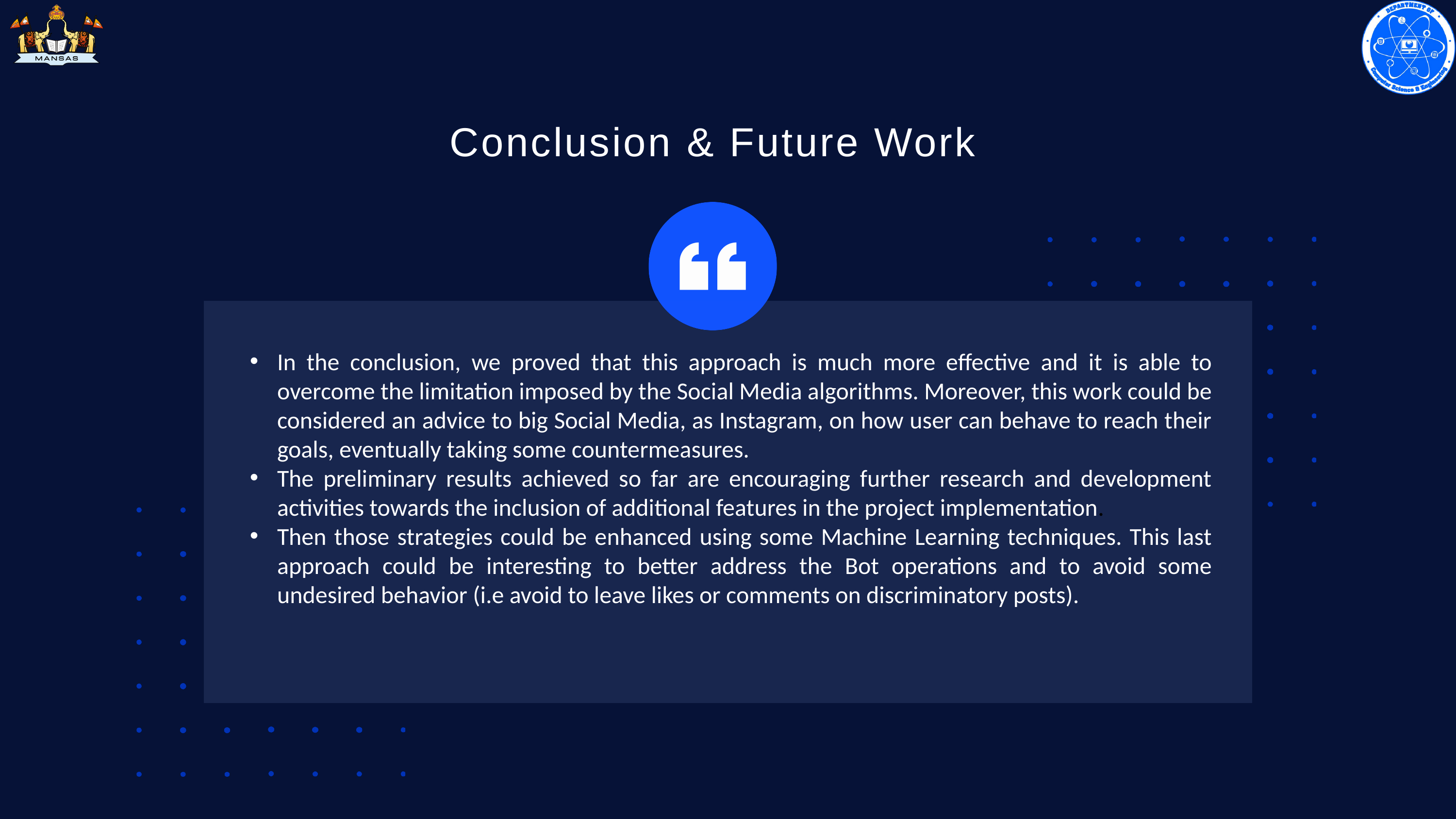

Conclusion & Future Work

In the conclusion, we proved that this approach is much more effective and it is able to overcome the limitation imposed by the Social Media algorithms. Moreover, this work could be considered an advice to big Social Media, as Instagram, on how user can behave to reach their goals, eventually taking some countermeasures.
The preliminary results achieved so far are encouraging further research and development activities towards the inclusion of additional features in the project implementation.
Then those strategies could be enhanced using some Machine Learning techniques. This last approach could be interesting to better address the Bot operations and to avoid some undesired behavior (i.e avoid to leave likes or comments on discriminatory posts).